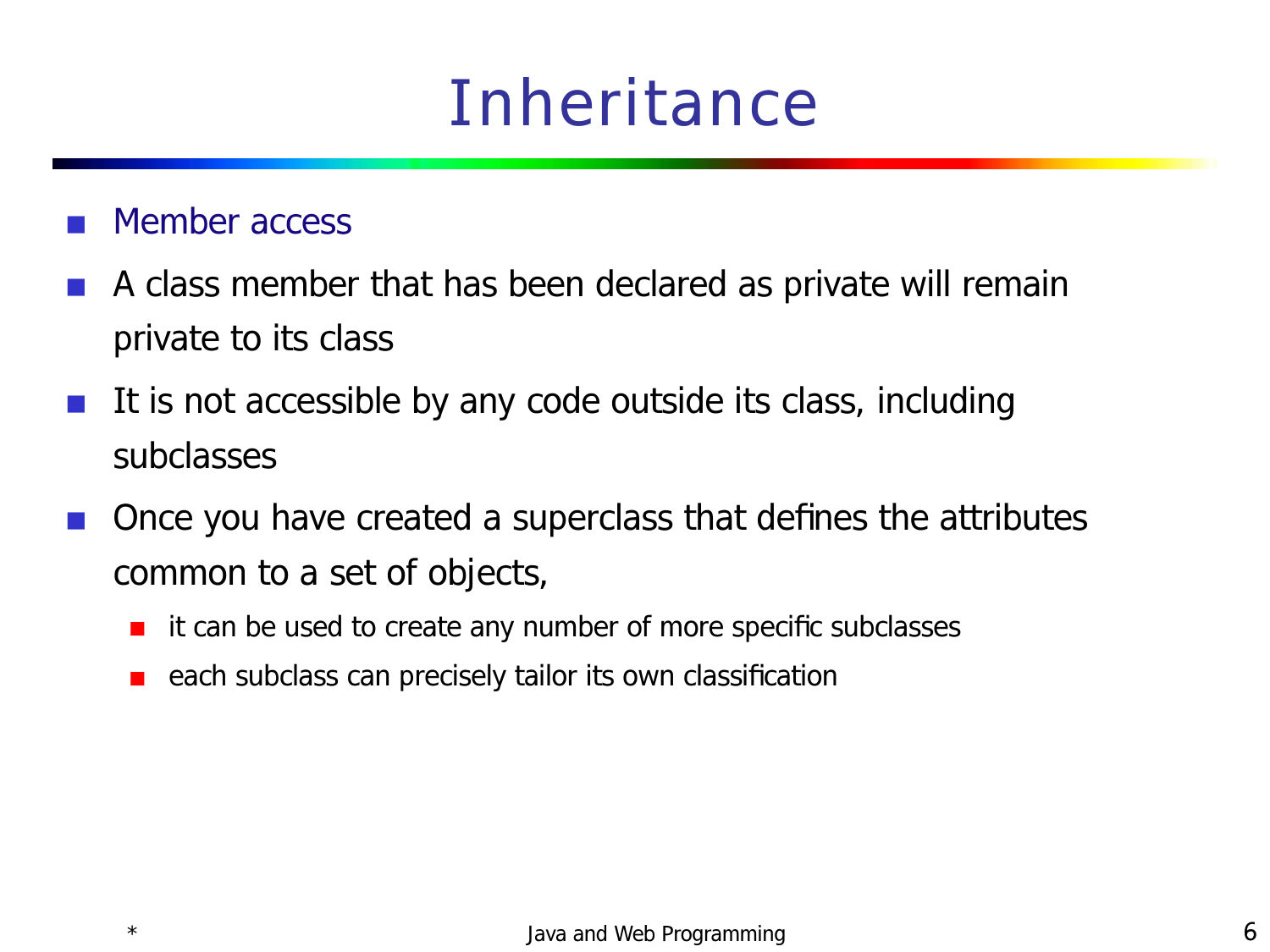

# Inheritance
Member access
A class member that has been declared as private will remain private to its class
It is not accessible by any code outside its class, including subclasses
Once you have created a superclass that defines the attributes common to a set of objects,
it can be used to create any number of more specific subclasses
each subclass can precisely tailor its own classification
*
6
Java and Web Programming